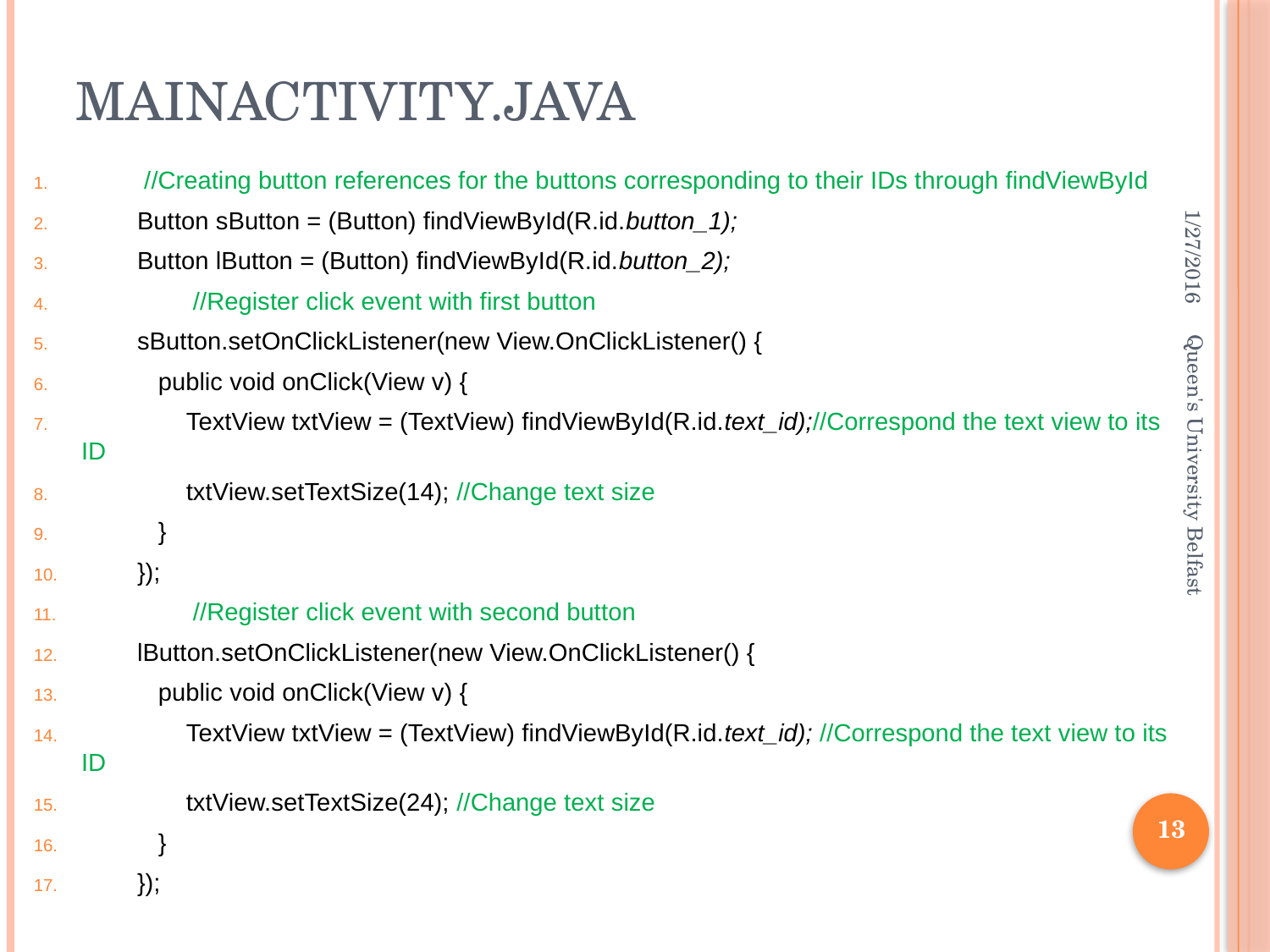

# Mainactivity.java
1/27/2016
         //Creating button references for the buttons corresponding to their IDs through findViewById
        Button sButton = (Button) findViewById(R.id.button_1);
        Button lButton = (Button) findViewById(R.id.button_2);
                //Register click event with first button
        sButton.setOnClickListener(new View.OnClickListener() {
           public void onClick(View v) {
               TextView txtView = (TextView) findViewById(R.id.text_id);//Correspond the text view to its ID
               txtView.setTextSize(14); //Change text size
           }
        });
                //Register click event with second button
        lButton.setOnClickListener(new View.OnClickListener() {
           public void onClick(View v) {
               TextView txtView = (TextView) findViewById(R.id.text_id); //Correspond the text view to its ID
               txtView.setTextSize(24); //Change text size
           }
        });
Queen's University Belfast
13